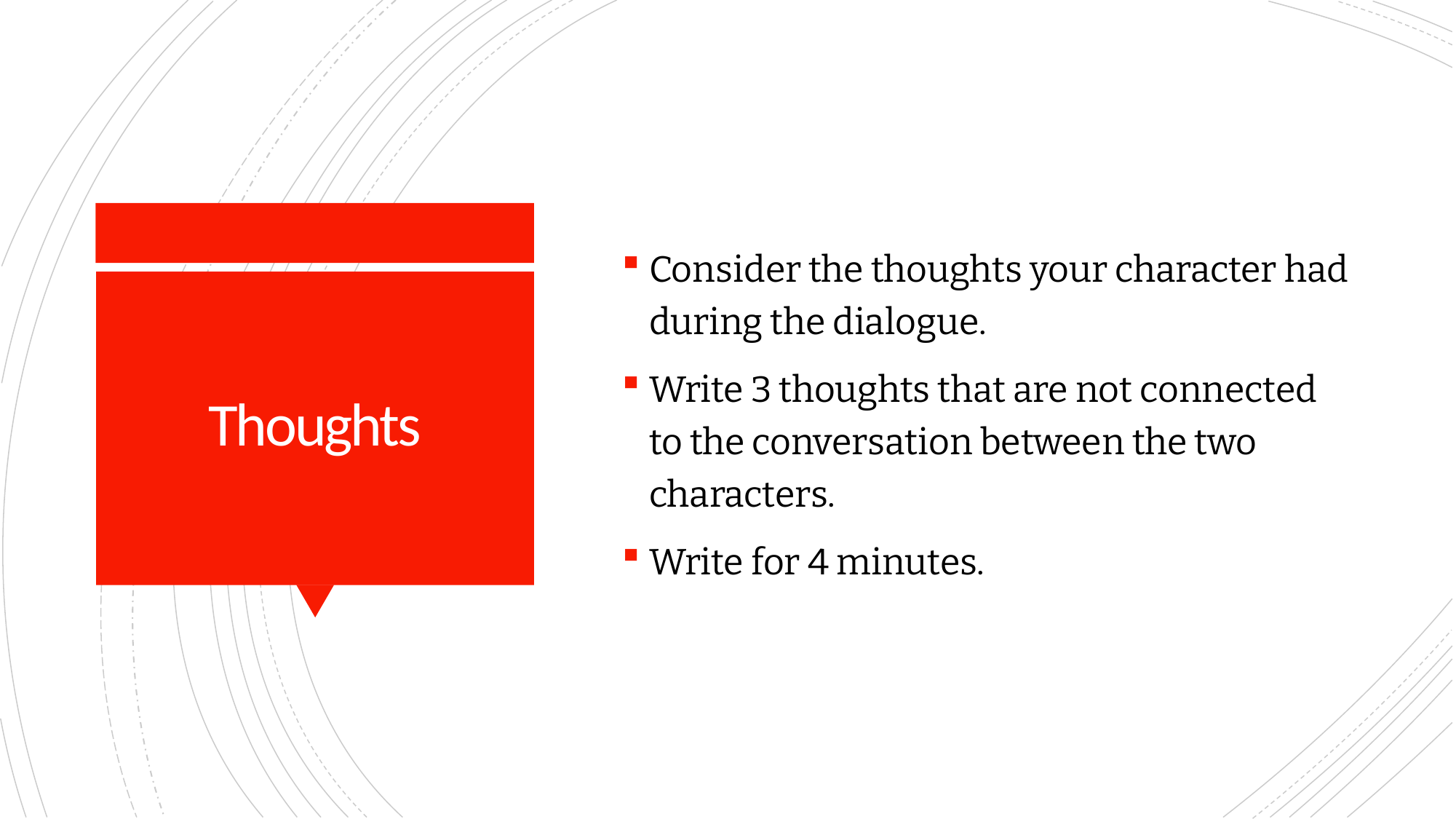

Consider the thoughts your character had during the dialogue.
Write 3 thoughts that are not connected to the conversation between the two characters.
Write for 4 minutes.
# Thoughts